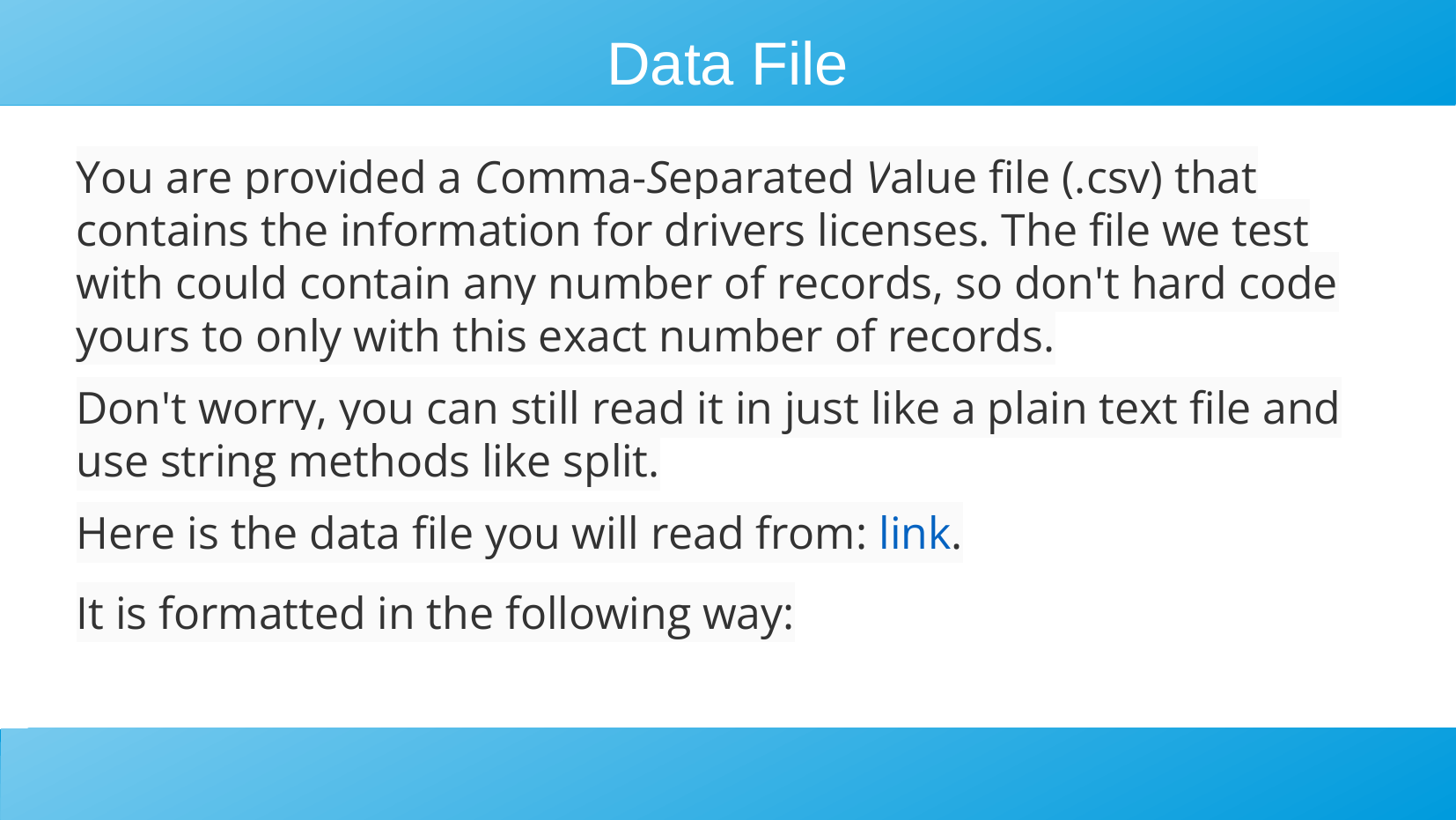

# Data File
You are provided a Comma-Separated Value file (.csv) that contains the information for drivers licenses. The file we test with could contain any number of records, so don't hard code yours to only with this exact number of records.
Don't worry, you can still read it in just like a plain text file and use string methods like split.
Here is the data file you will read from: link.
It is formatted in the following way: